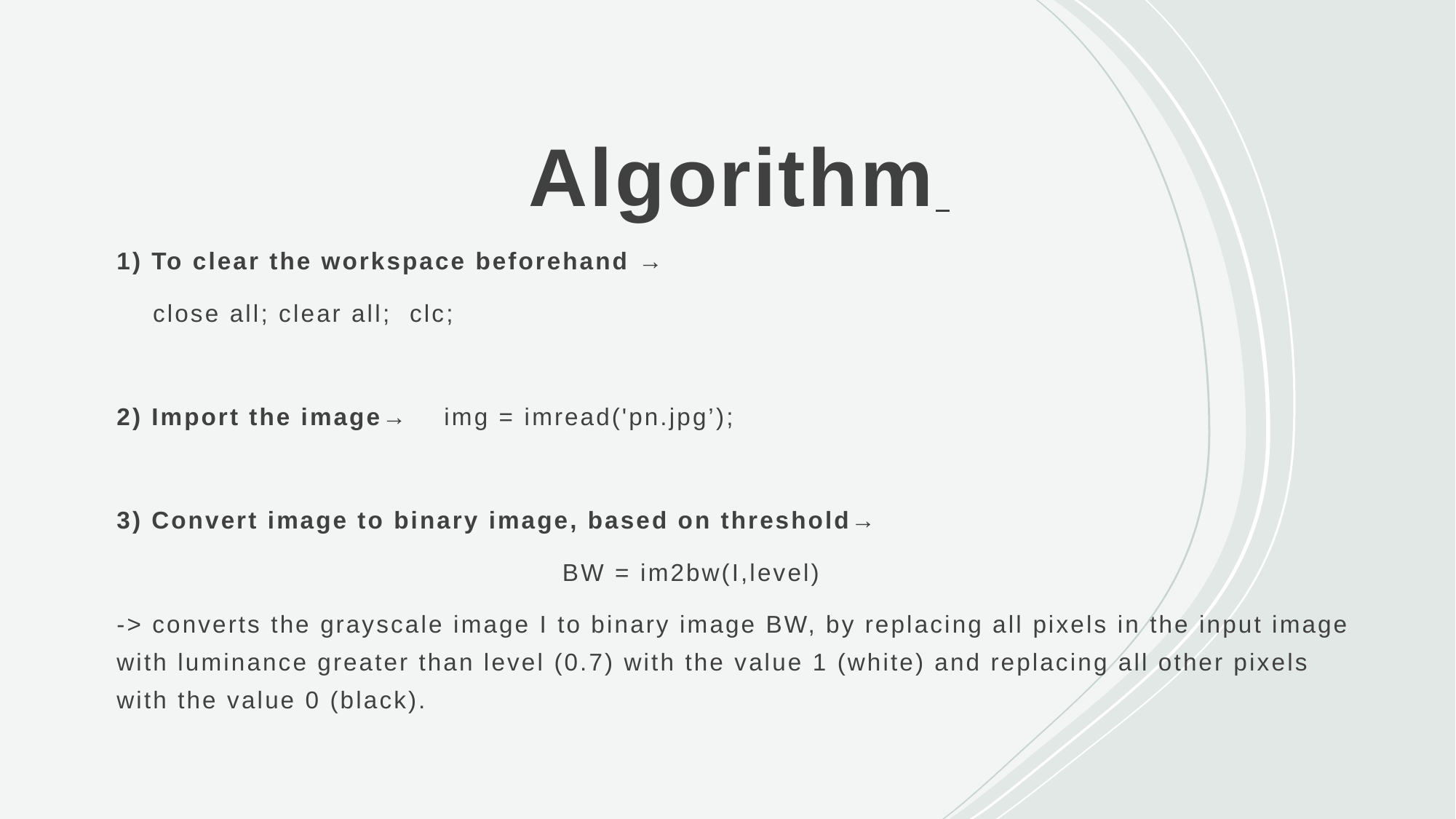

Algorithm
1) To clear the workspace beforehand →
    close all; clear all;  clc;

2) Import the image→	img = imread('pn.jpg’);

3) Convert image to binary image, based on threshold→
				 BW = im2bw(I,level)
-> converts the grayscale image I to binary image BW, by replacing all pixels in the input image with luminance greater than level (0.7) with the value 1 (white) and replacing all other pixels with the value 0 (black).